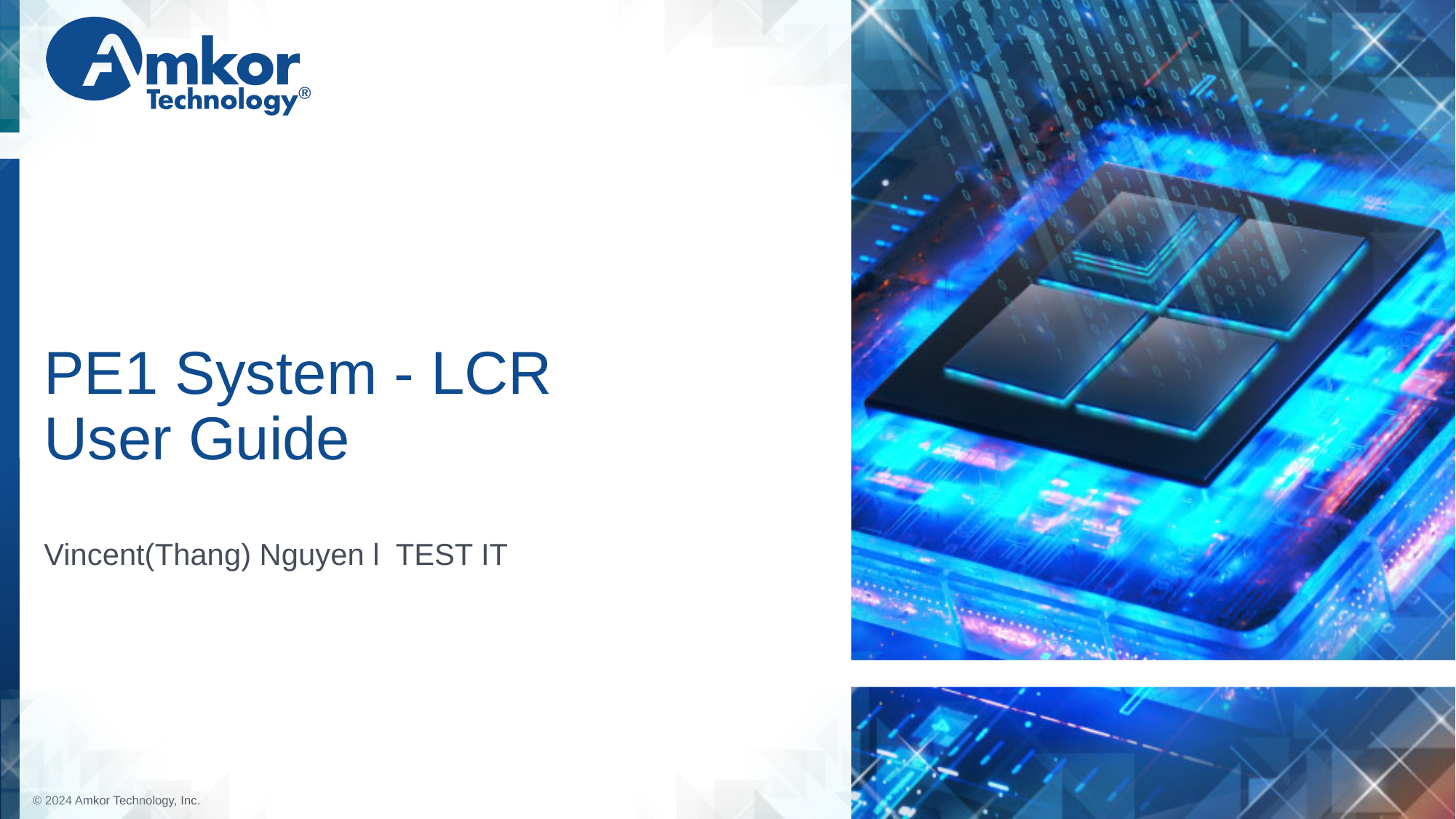

# PE1 System - LCR User Guide
Vincent(Thang) Nguyen l  TEST IT